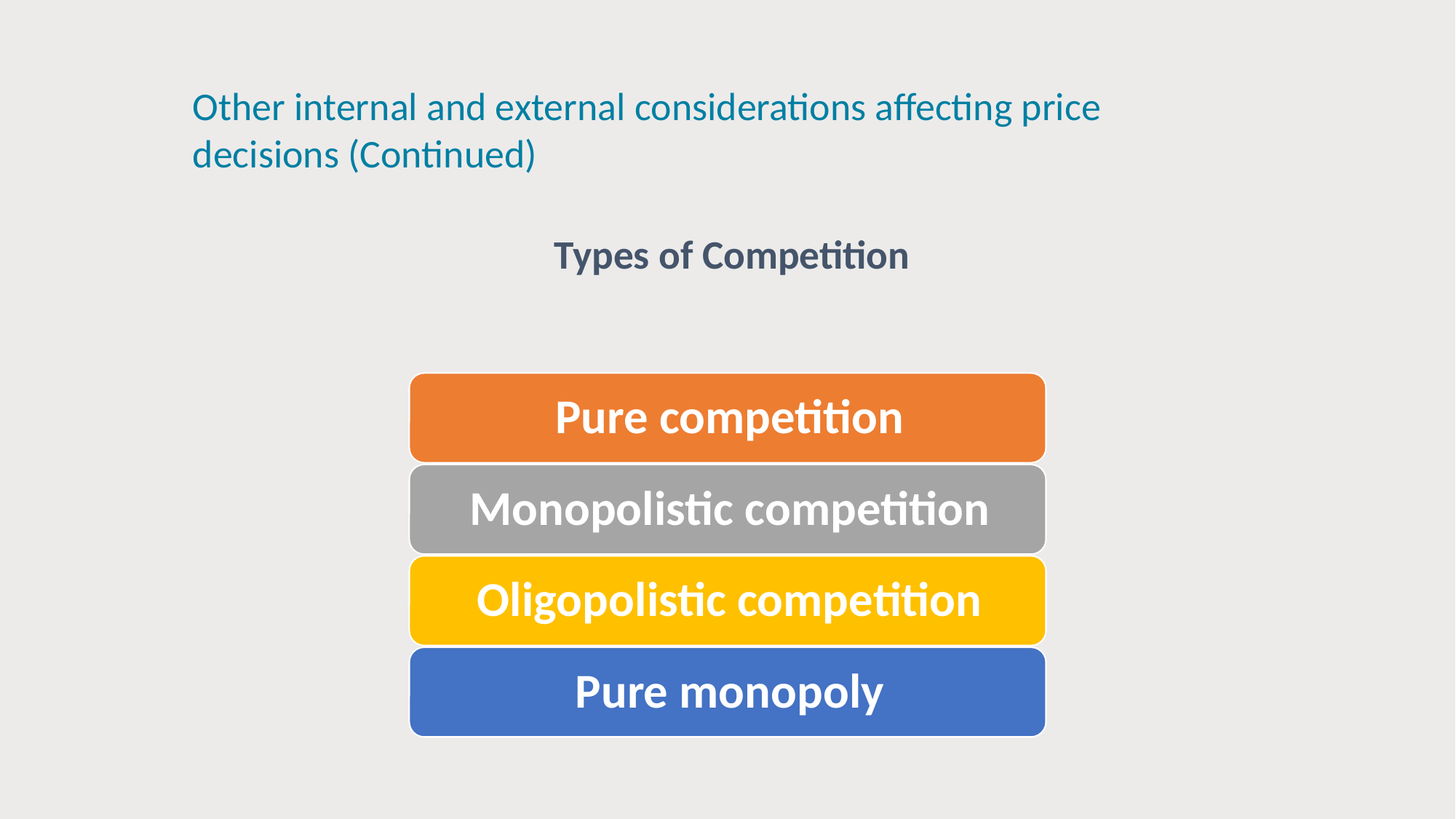

# Other internal and external considerations affecting price decisions (Continued)
Types of Competition

Pure competition
Monopolistic competition
Oligopolistic competition
Pure monopoly